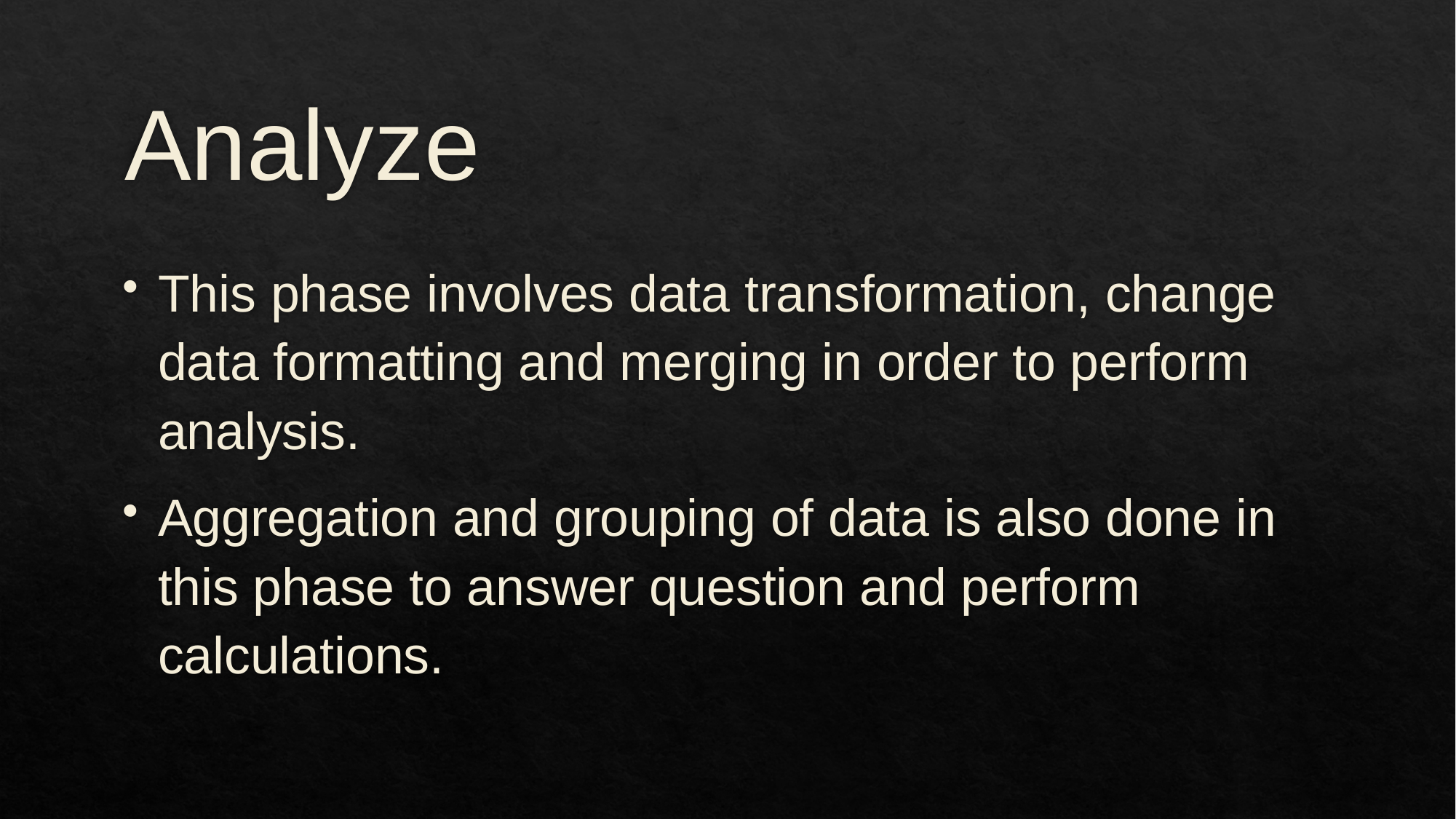

# Analyze
This phase involves data transformation, change data formatting and merging in order to perform analysis.
Aggregation and grouping of data is also done in this phase to answer question and perform calculations.